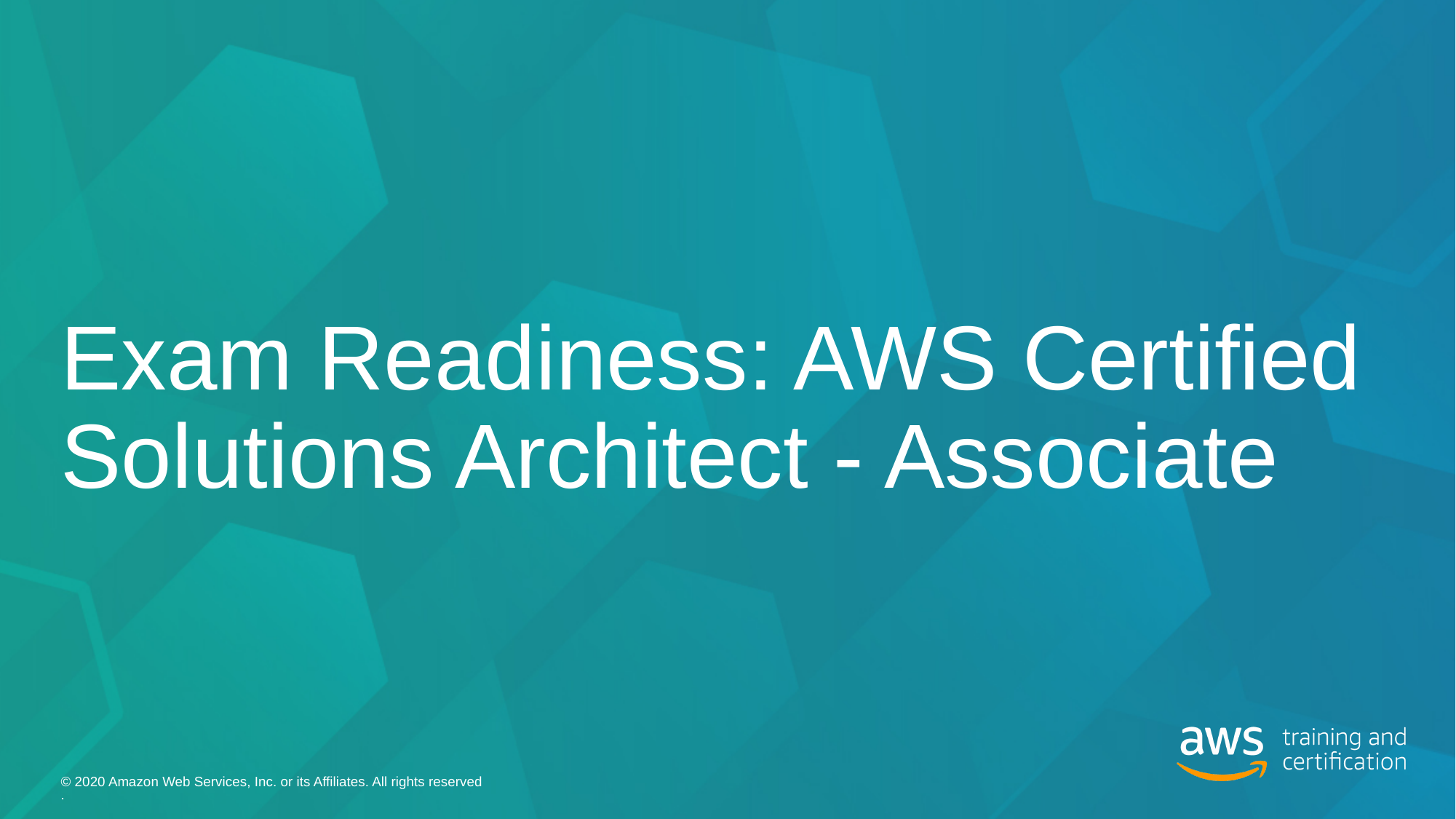

# Exam Readiness: AWS Certified Solutions Architect - Associate
© 2020 Amazon Web Services, Inc. or its Affiliates. All rights reserved.